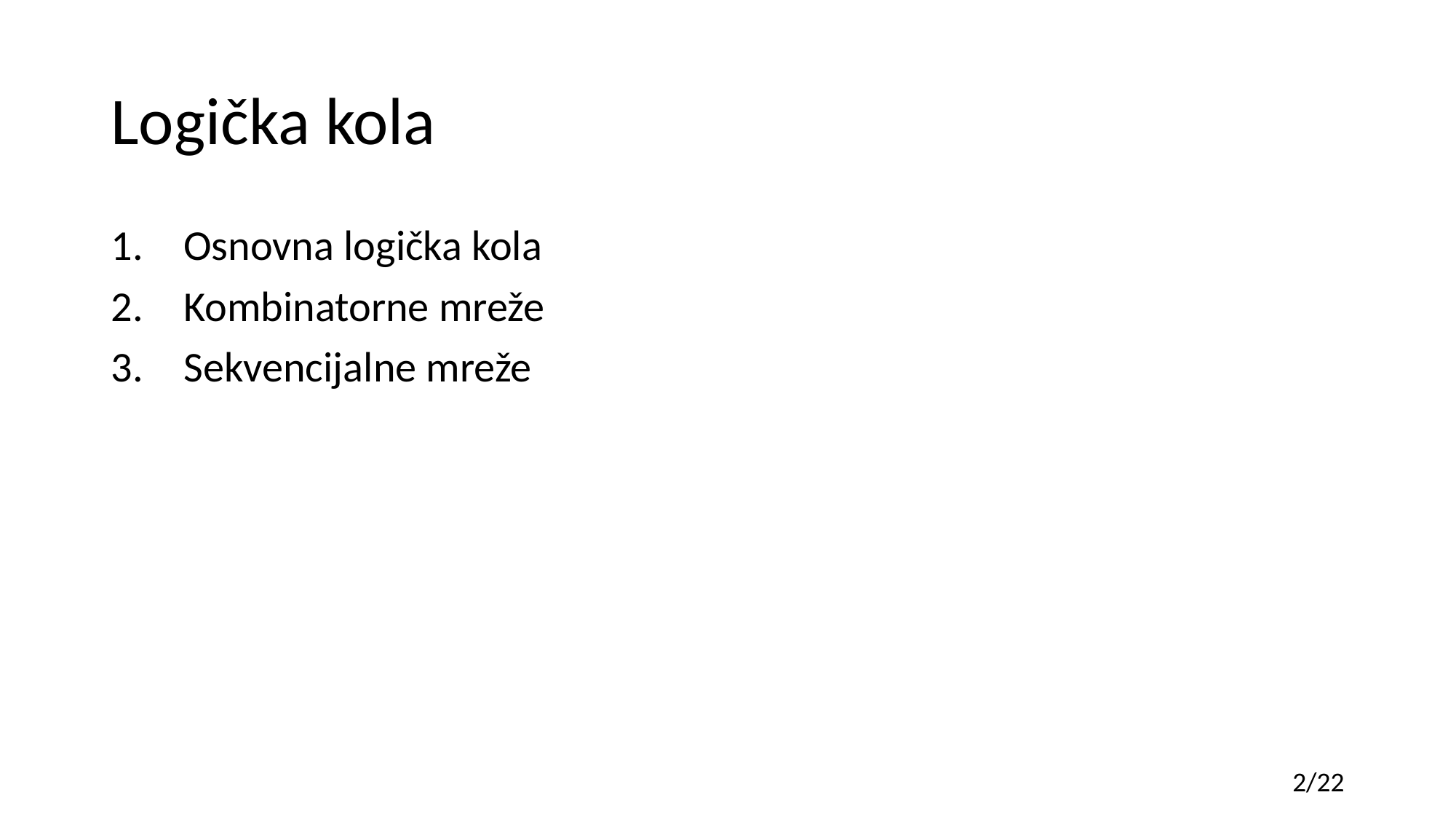

# Logička kola
Osnovna logička kola
Kombinatorne mreže
Sekvencijalne mreže